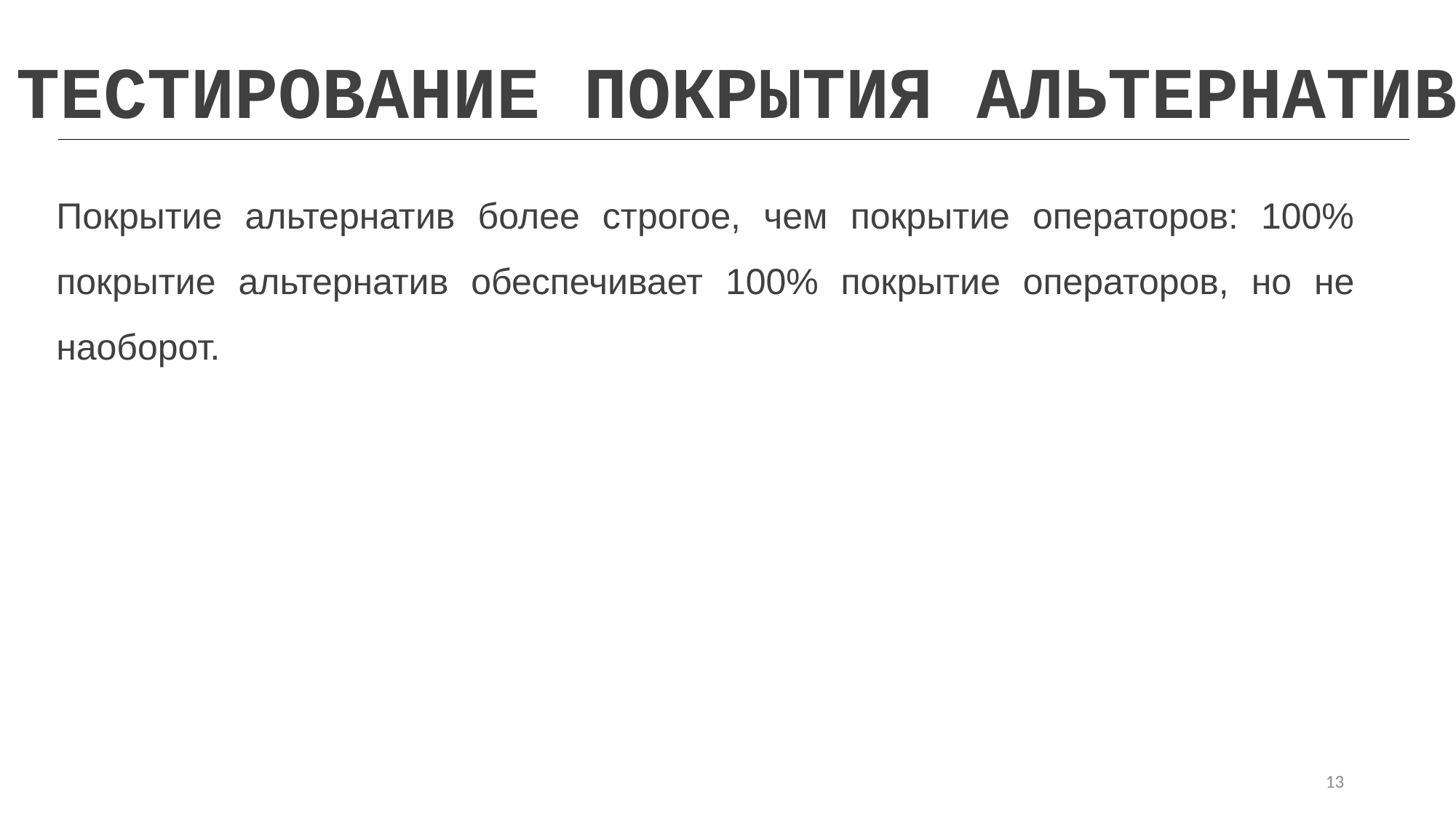

ТЕСТИРОВАНИЕ ПОКРЫТИЯ АЛЬТЕРНАТИВ
Покрытие альтернатив более строгое, чем покрытие операторов: 100% покрытие альтернатив обеспечивает 100% покрытие операторов, но не наоборот.
13